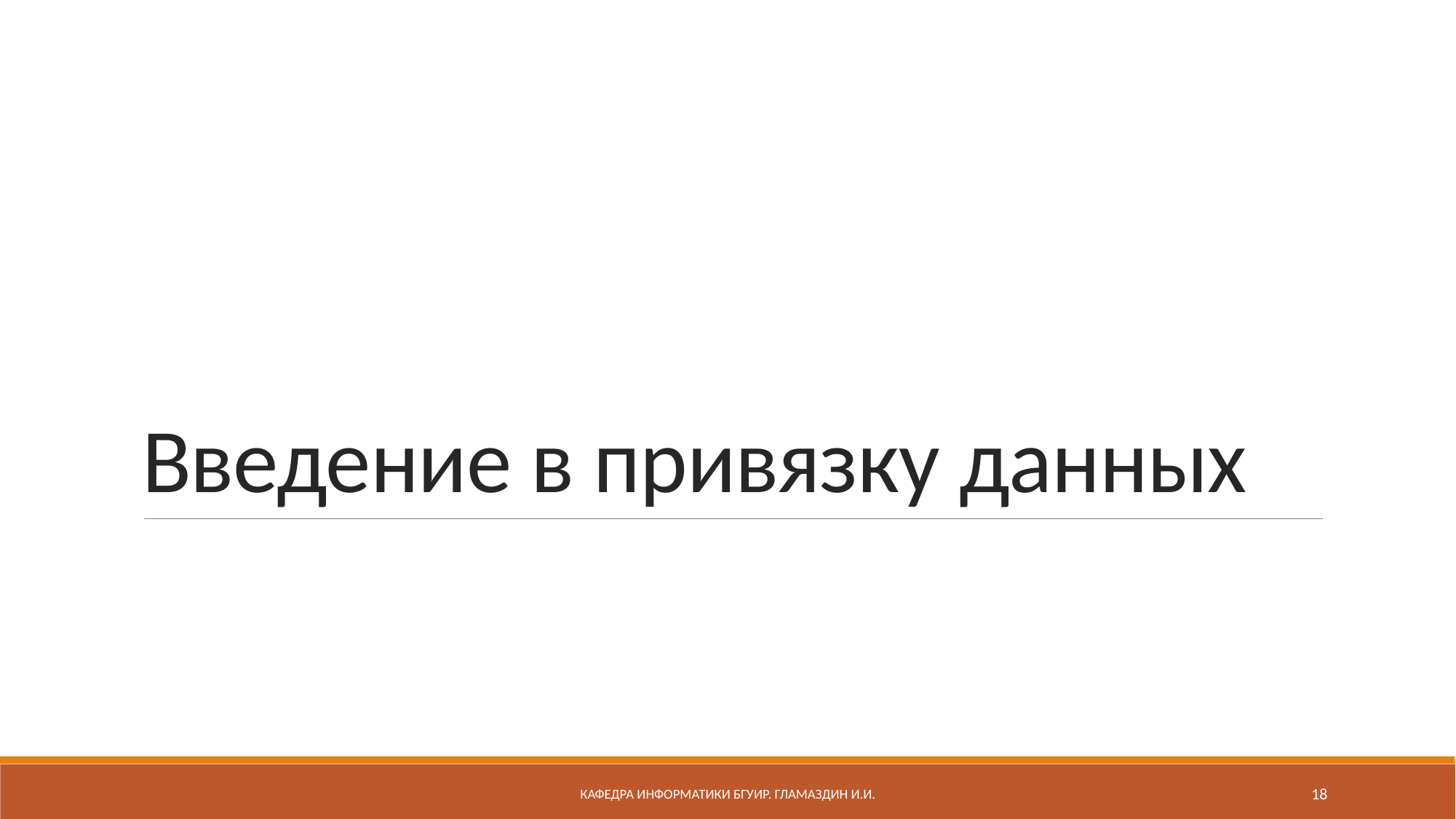

# Введение в привязку данных

Кафедра информатики бгуир. Гламаздин И.и.
18